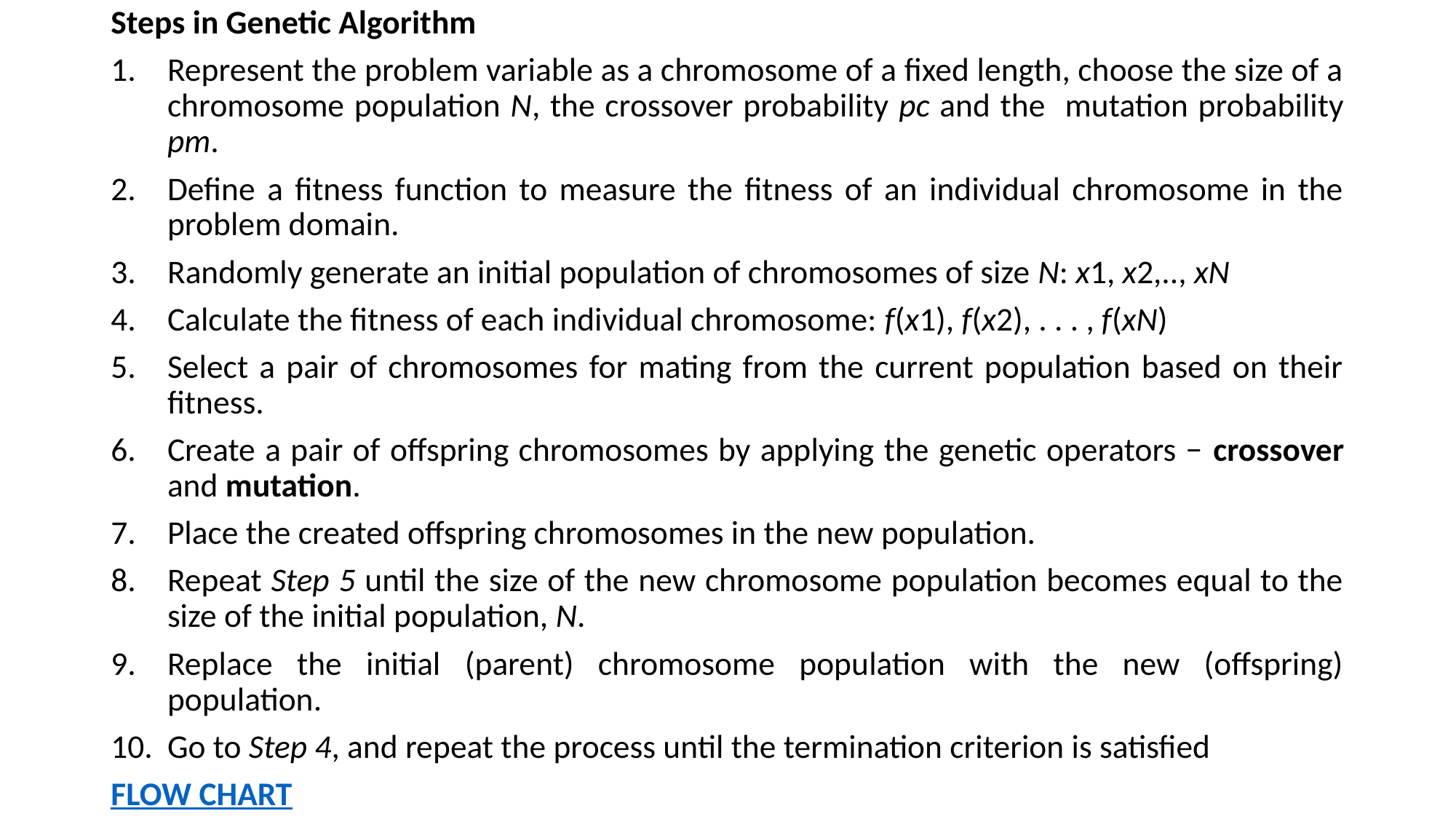

Steps in Genetic Algorithm
Represent the problem variable as a chromosome of a fixed length, choose the size of a chromosome population N, the crossover probability pc and the  mutation probability pm.
Define a fitness function to measure the fitness of an individual chromosome in the problem domain.
Randomly generate an initial population of chromosomes of size N: x1, x2,.., xN
Calculate the fitness of each individual chromosome: f(x1), f(x2), . . . , f(xN)
Select a pair of chromosomes for mating from the current population based on their fitness.
Create a pair of offspring chromosomes by applying the genetic operators − crossover and mutation.
Place the created offspring chromosomes in the new population.
Repeat Step 5 until the size of the new chromosome population becomes equal to the size of the initial population, N.
Replace the initial (parent) chromosome population with the new (offspring)
population.
Go to Step 4, and repeat the process until the termination criterion is satisfied
FLOW CHART